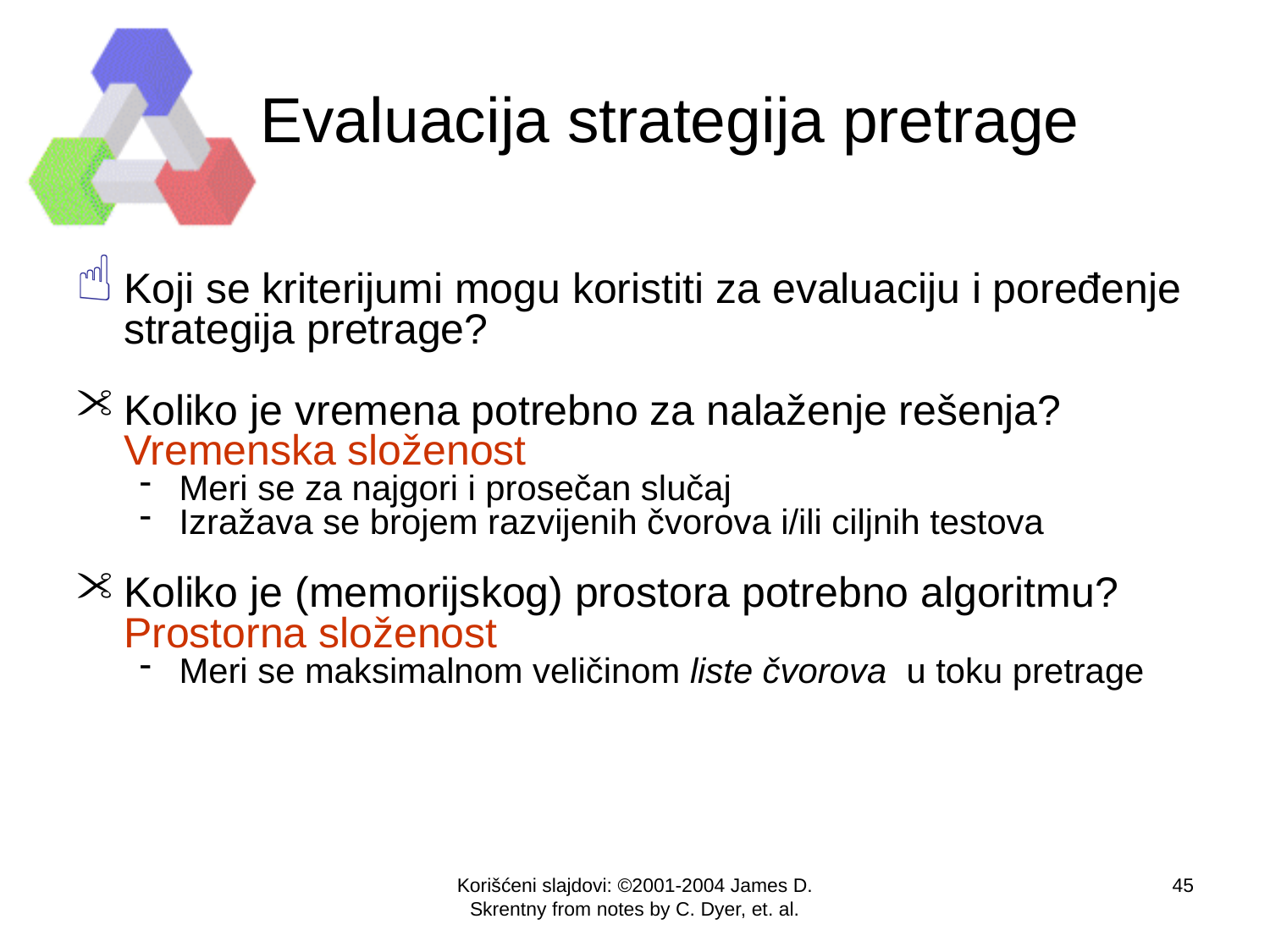

Evaluacija strategija pretrage
Koji se kriterijumi mogu koristiti za evaluaciju i poređenje strategija pretrage?

Koliko je vremena potrebno za nalaženje rešenja?
	Vremenska složenost
Meri se za najgori i prosečan slučaj
Izražava se brojem razvijenih čvorova i/ili ciljnih testova

Koliko je (memorijskog) prostora potrebno algoritmu?
	Prostorna složenost
Meri se maksimalnom veličinom liste čvorova  u toku pretrage
Korišćeni slajdovi: ©2001-2004 James D. Skrentny from notes by C. Dyer, et. al.
45